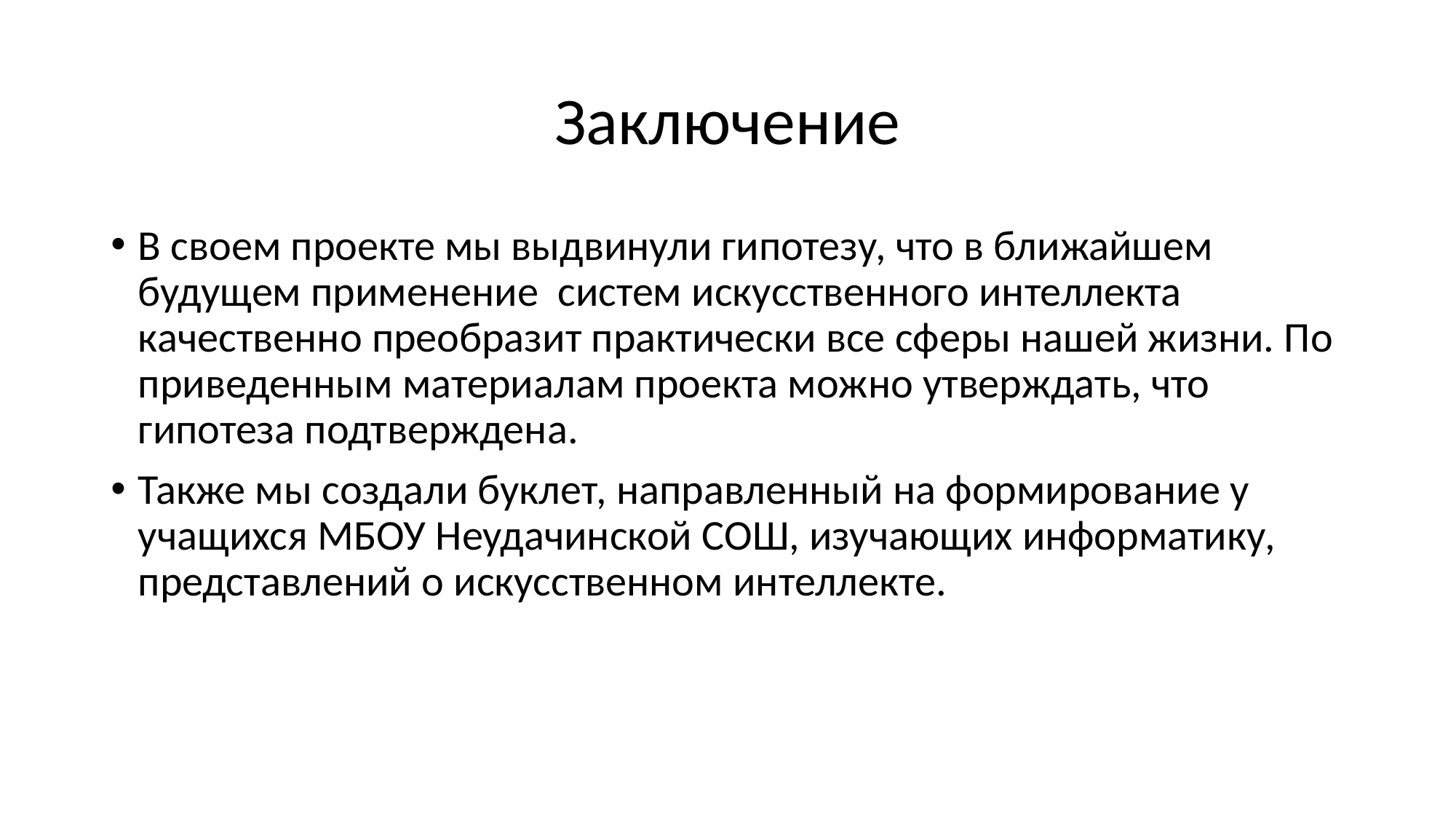

# Заключение
В своем проекте мы выдвинули гипотезу, что в ближайшем будущем применение  систем искусственного интеллекта  качественно преобразит практически все сферы нашей жизни. По приведенным материалам проекта можно утверждать, что гипотеза подтверждена.
Также мы создали буклет, направленный на формирование у учащихся МБОУ Неудачинской СОШ, изучающих информатику, представлений о искусственном интеллекте.